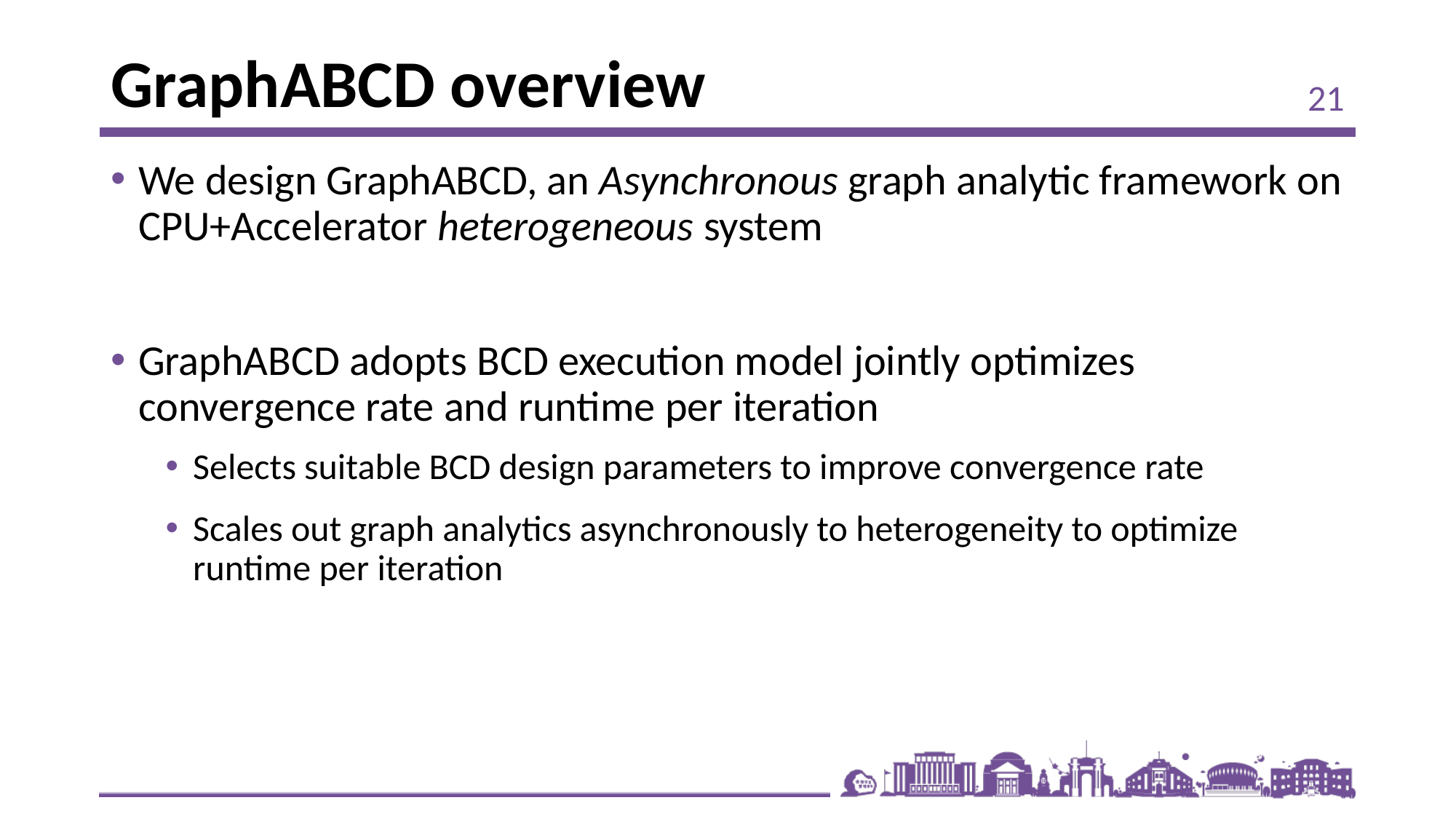

# GraphABCD overview
21
We design GraphABCD, an Asynchronous graph analytic framework on CPU+Accelerator heterogeneous system

GraphABCD adopts BCD execution model jointly optimizes convergence rate and runtime per iteration
Selects suitable BCD design parameters to improve convergence rate
Scales out graph analytics asynchronously to heterogeneity to optimize runtime per iteration